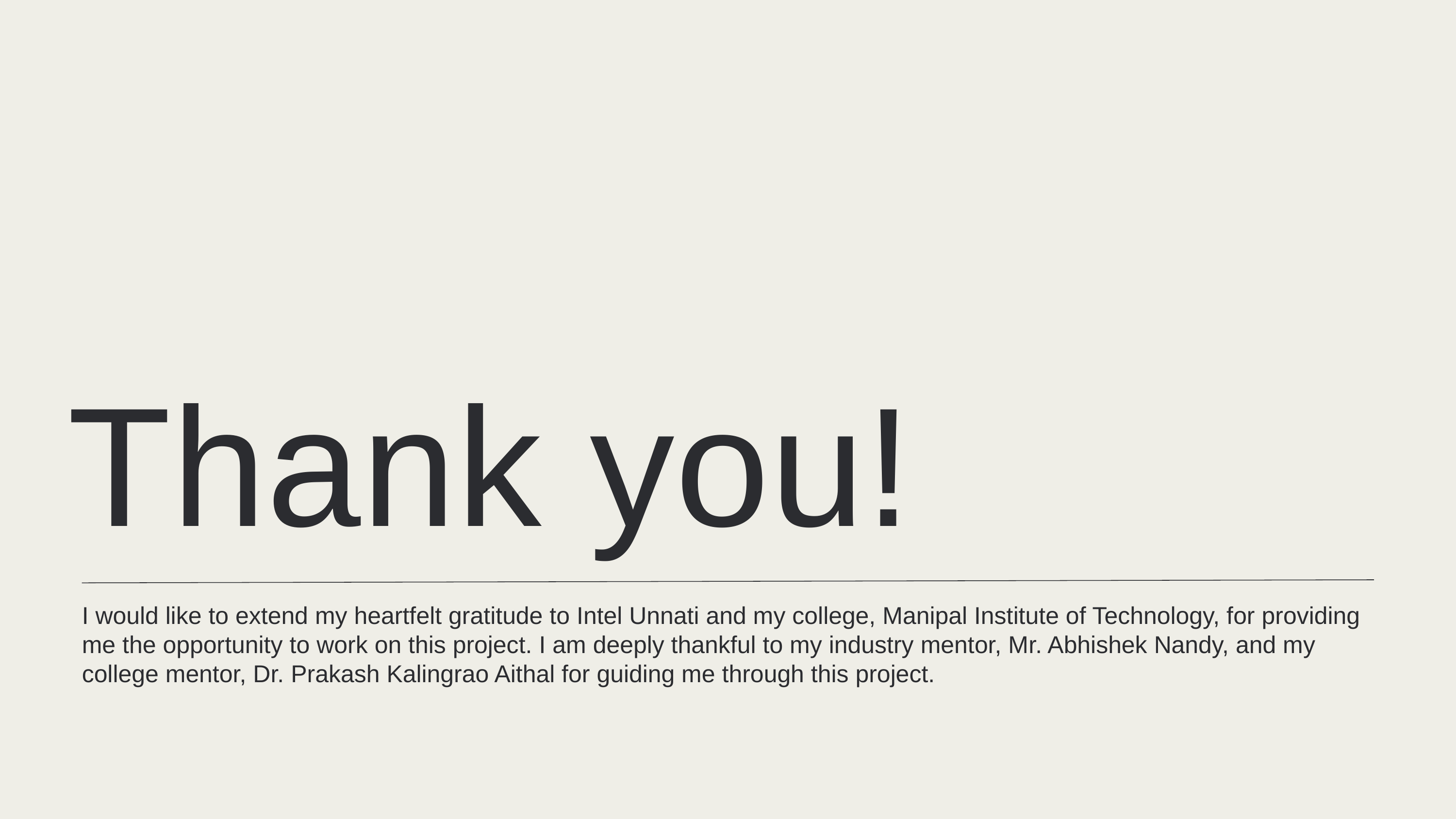

Thank you!

I would like to extend my heartfelt gratitude to Intel Unnati and my college, Manipal Institute of Technology, for providing me the opportunity to work on this project. I am deeply thankful to my industry mentor, Mr. Abhishek Nandy, and my college mentor, Dr. Prakash Kalingrao Aithal for guiding me through this project.